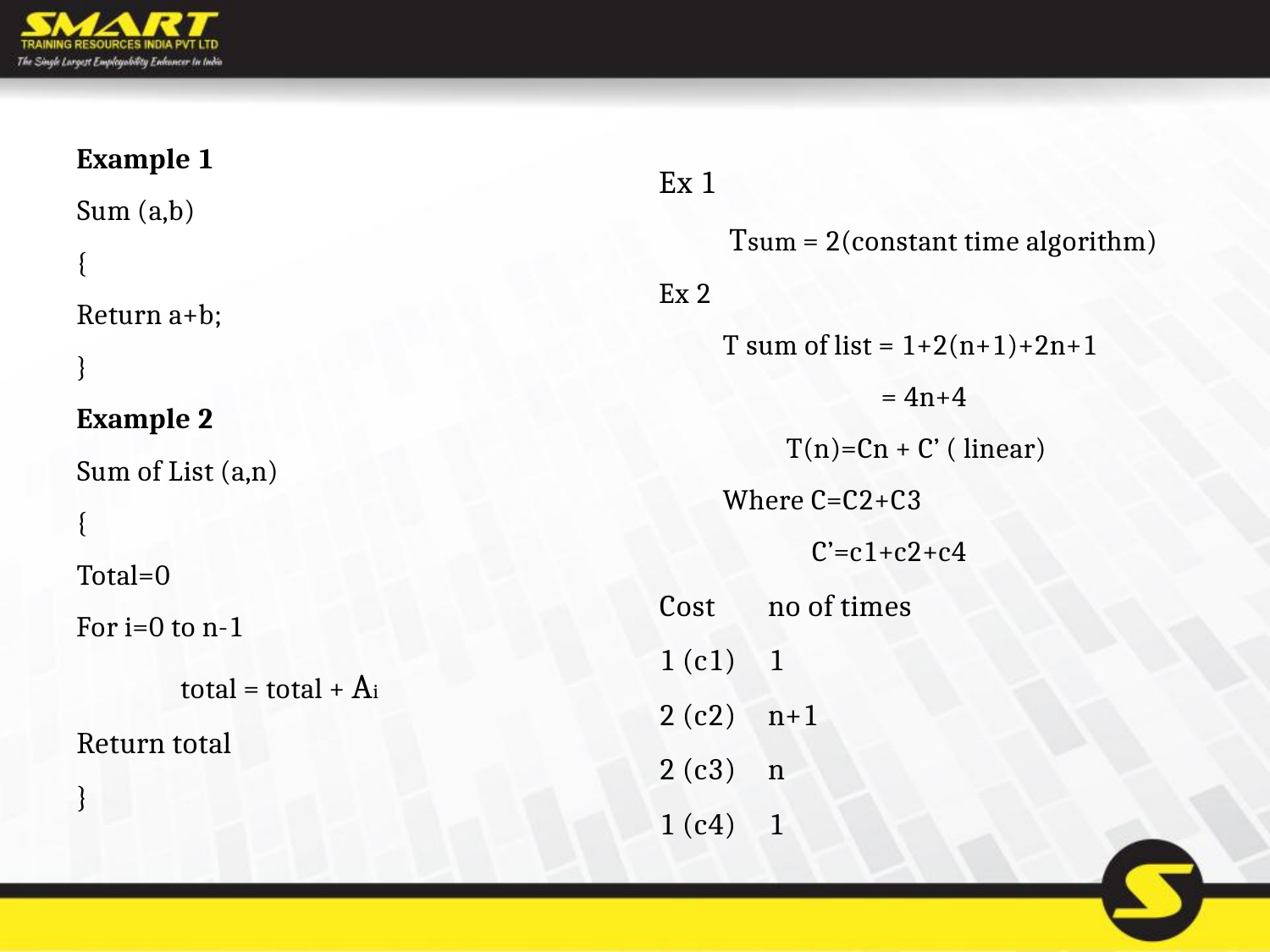

Example 1
Sum (a,b)
{
Return a+b;
}
Example 2
Sum of List (a,n)
{
Total=0
For i=0 to n-1
	total = total + Ai
Return total
}
Ex 1
          Tsum = 2(constant time algorithm)
Ex 2
          T sum of list = 1+2(n+1)+2n+1
                                   = 4n+4
                    T(n)=Cn + C’ ( linear)
          Where C=C2+C3
                        C’=c1+c2+c4
Cost		no of times
1 (c1)		1
2 (c2)		n+1
2 (c3)		n
1 (c4)		1